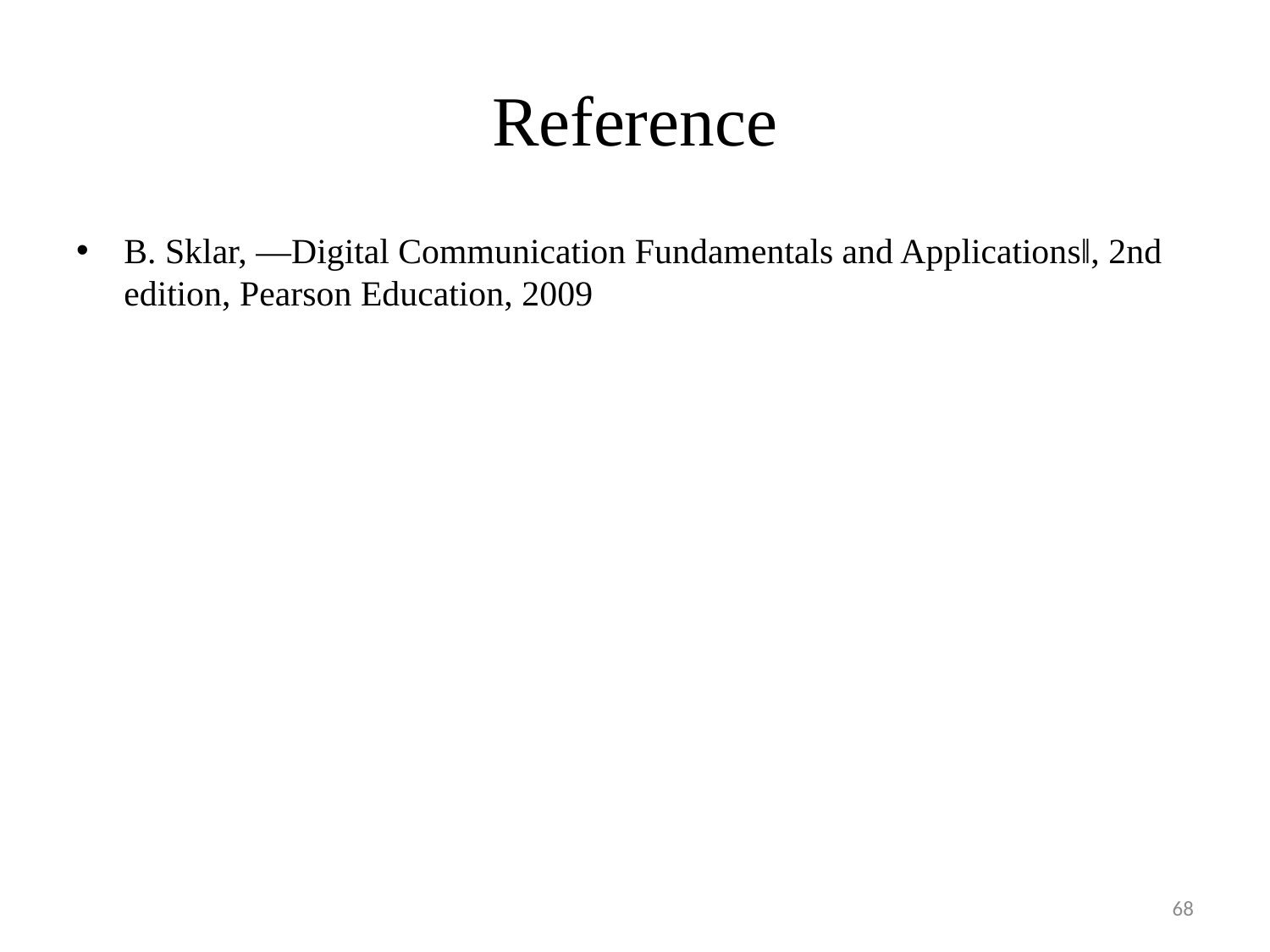

# Reference
B. Sklar, ―Digital Communication Fundamentals and Applications‖, 2nd edition, Pearson Education, 2009

68